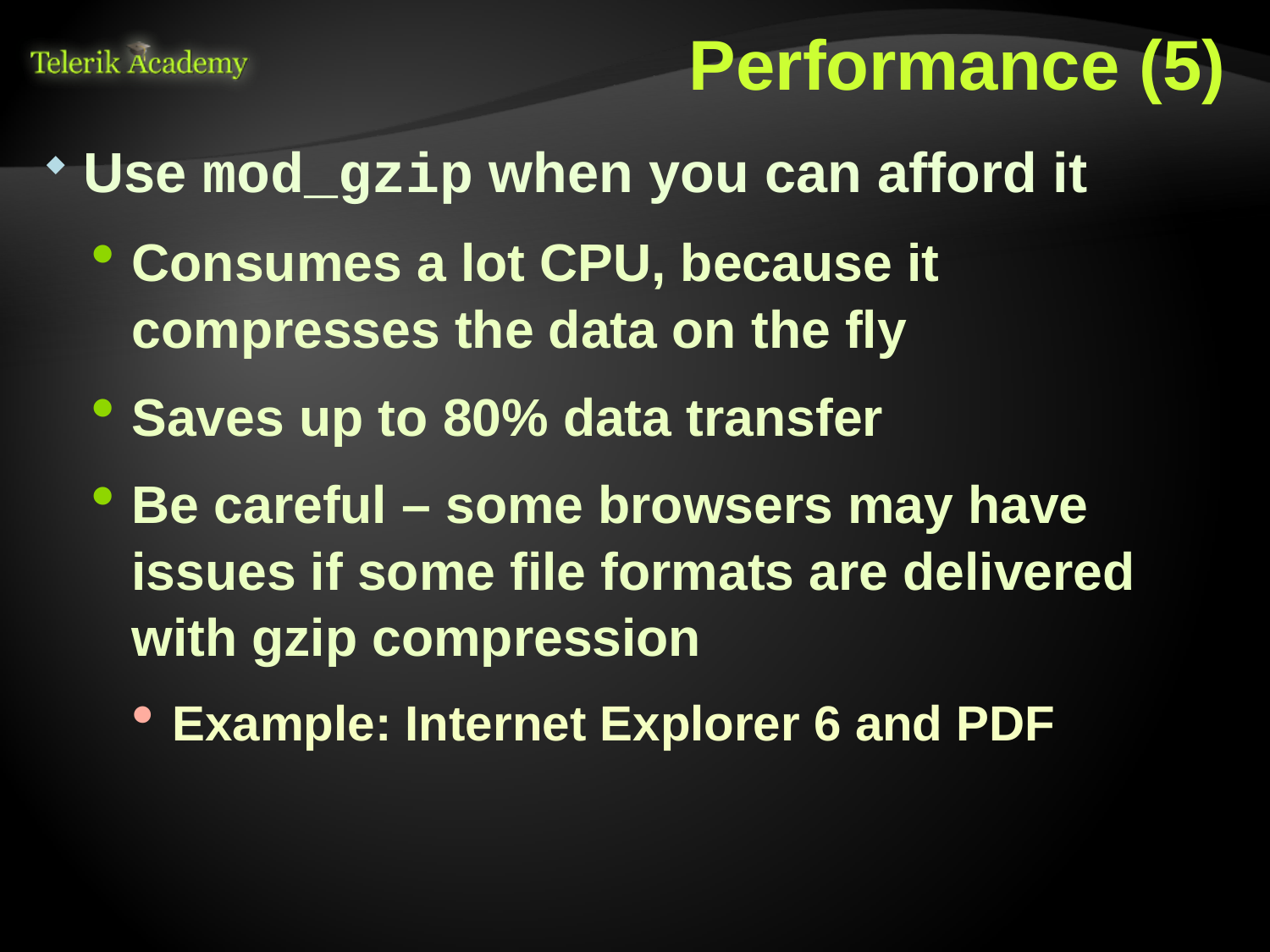

# Performance (5)
Use mod_gzip when you can afford it
Consumes a lot CPU, because it compresses the data on the fly
Saves up to 80% data transfer
Be careful – some browsers may have issues if some file formats are delivered with gzip compression
Example: Internet Explorer 6 and PDF